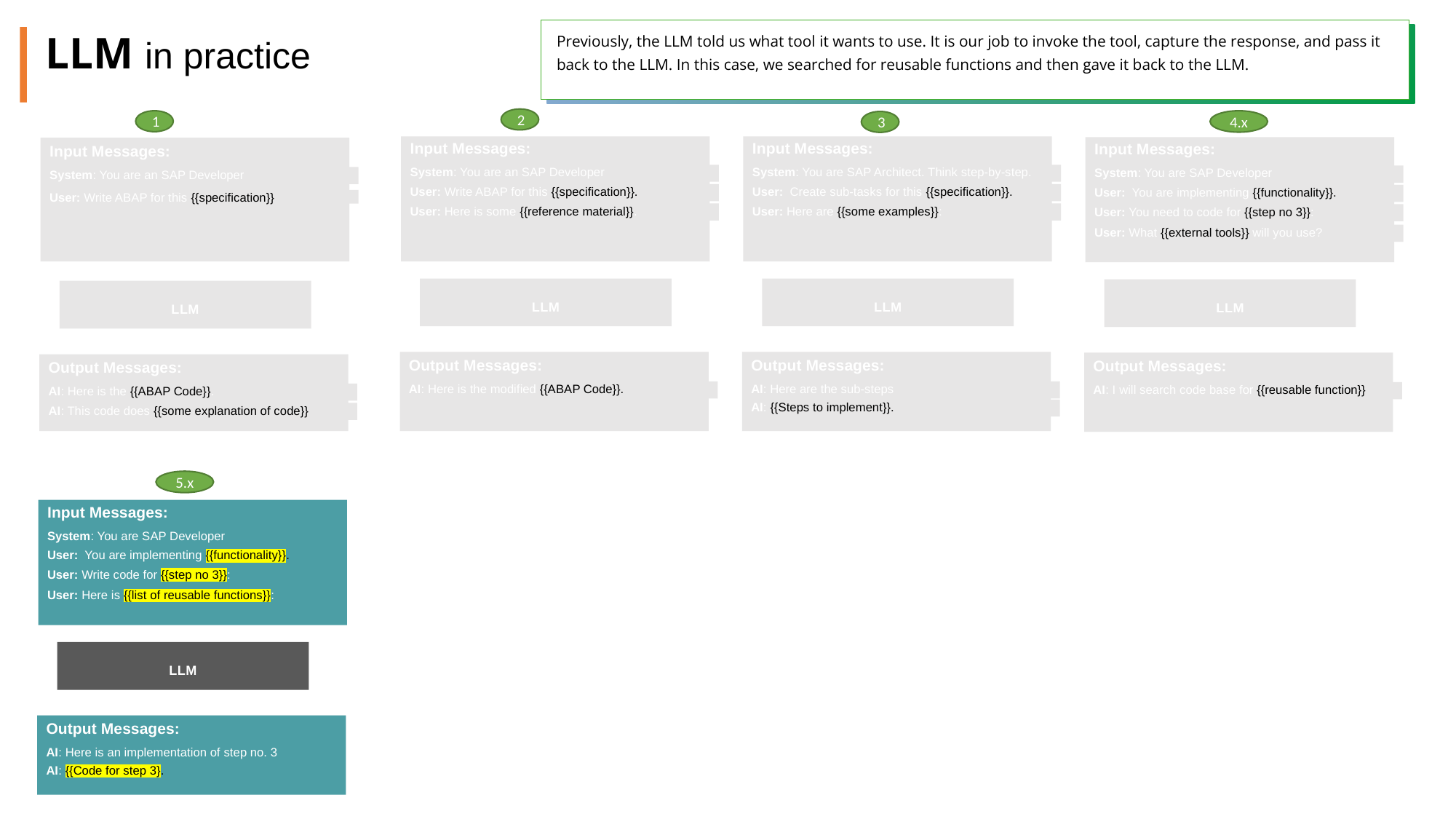

Previously, the LLM told us what tool it wants to use. It is our job to invoke the tool, capture the response, and pass it back to the LLM. In this case, we searched for reusable functions and then gave it back to the LLM.

LLM in practice

2
1
4.x
3

Input Messages:
System: You are an SAP Developer
User: Write ABAP for this {{specification}}.
User: Here is some {{reference material}}.
LLM

Output Messages:
AI: Here is the modified {{ABAP Code}}.

Input Messages:
System: You are SAP Architect. Think step-by-step.
User:  Create sub-tasks for this {{specification}}.
User: Here are {{some examples}}:
LLM

Output Messages:
AI: Here are the sub-steps
AI: {{Steps to implement}}.

Input Messages:
System: You are SAP Developer
User:  You are implementing {{functionality}}.
User: You need to code for {{step no 3}}:
User: What {{external tools}} will you use?
LLM

Output Messages:
AI: I will search code base for {{reusable function}}

Input Messages:
System: You are an SAP Developer
User: Write ABAP for this {{specification}}
LLM

Output Messages:
AI: Here is the {{ABAP Code}}.
AI: This code does {{some explanation of code}}
5.x

Input Messages:
System: You are SAP Developer
User:  You are implementing {{functionality}}.
User: Write code for {{step no 3}}:
User: Here is {{list of reusable functions}}:
LLM

Output Messages:
AI: Here is an implementation of step no. 3
AI: {{Code for step 3}.